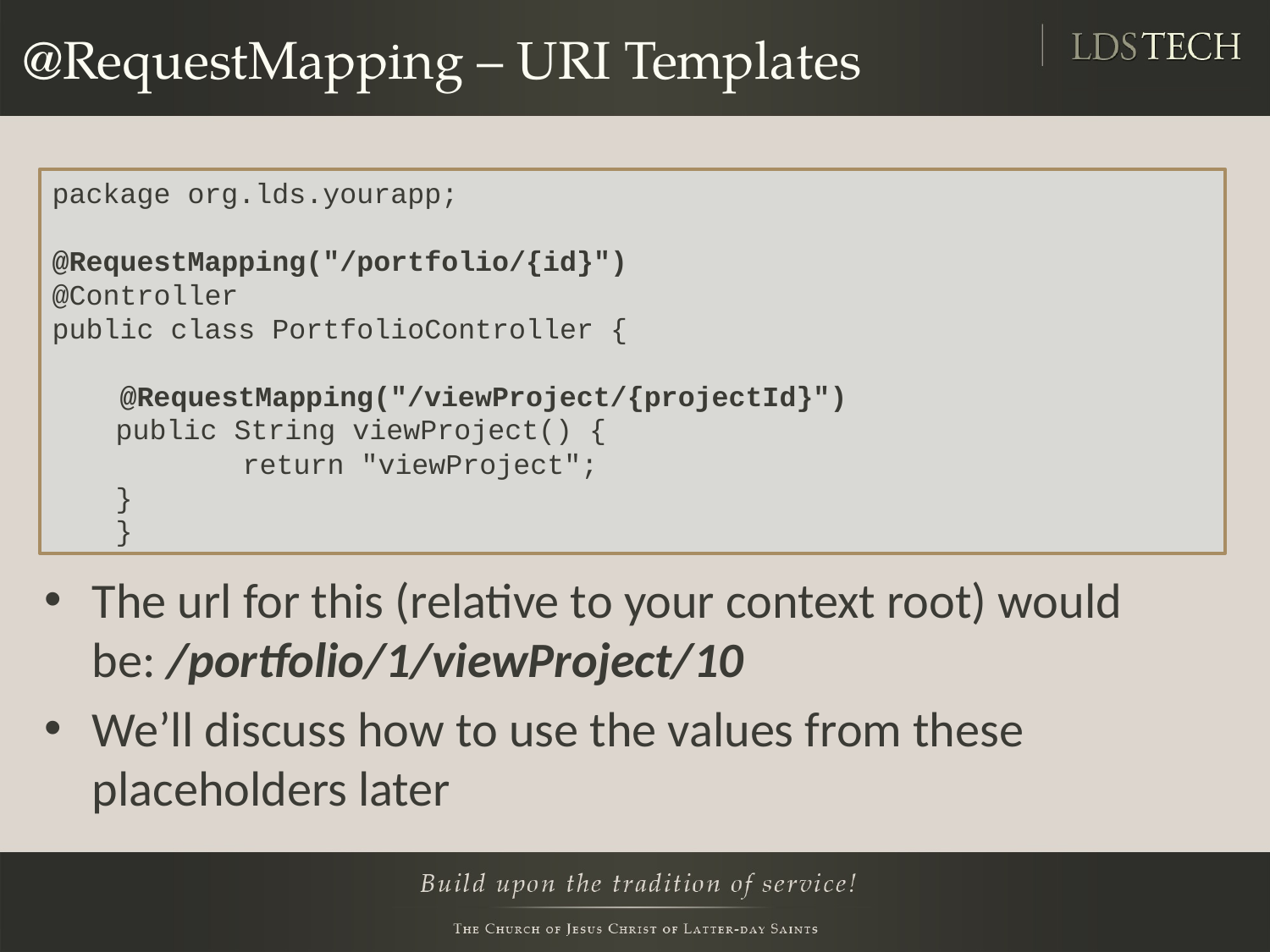

# @RequestMapping – URI Templates
package org.lds.yourapp;

@RequestMapping("/portfolio/{id}")
@Controller
public class PortfolioController {

    @RequestMapping("/viewProject/{projectId}")
public String viewProject() {
	return "viewProject";
}
}

The url for this (relative to your context root) would be: /portfolio/1/viewProject/10
We’ll discuss how to use the values from these placeholders later